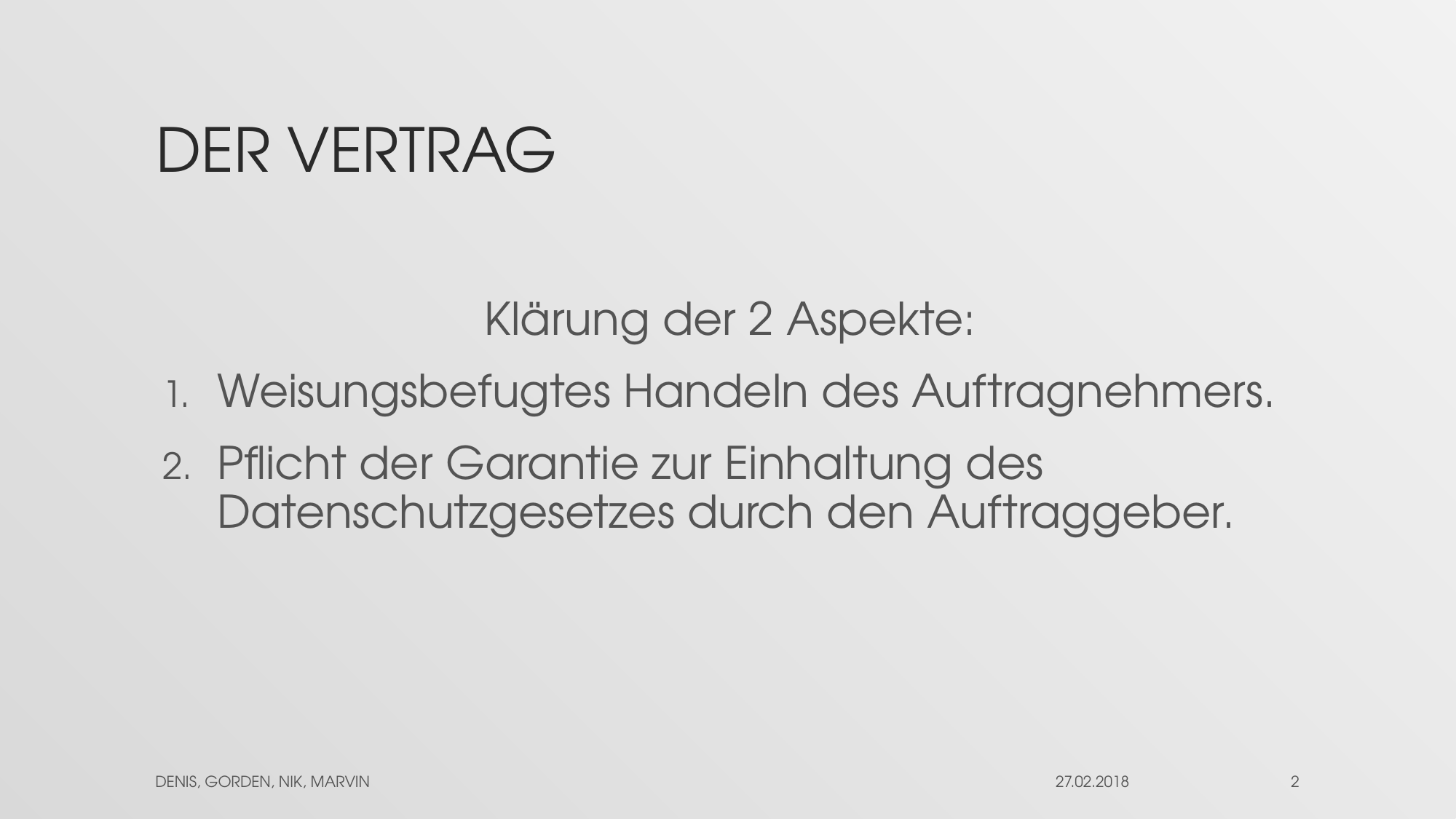

# Der Vertrag
Klärung der 2 Aspekte:
Weisungsbefugtes Handeln des Auftragnehmers.
Pflicht der Garantie zur Einhaltung des Datenschutzgesetzes durch den Auftraggeber.

Denis, Gorden, Nik, Marvin
27.02.2018
2